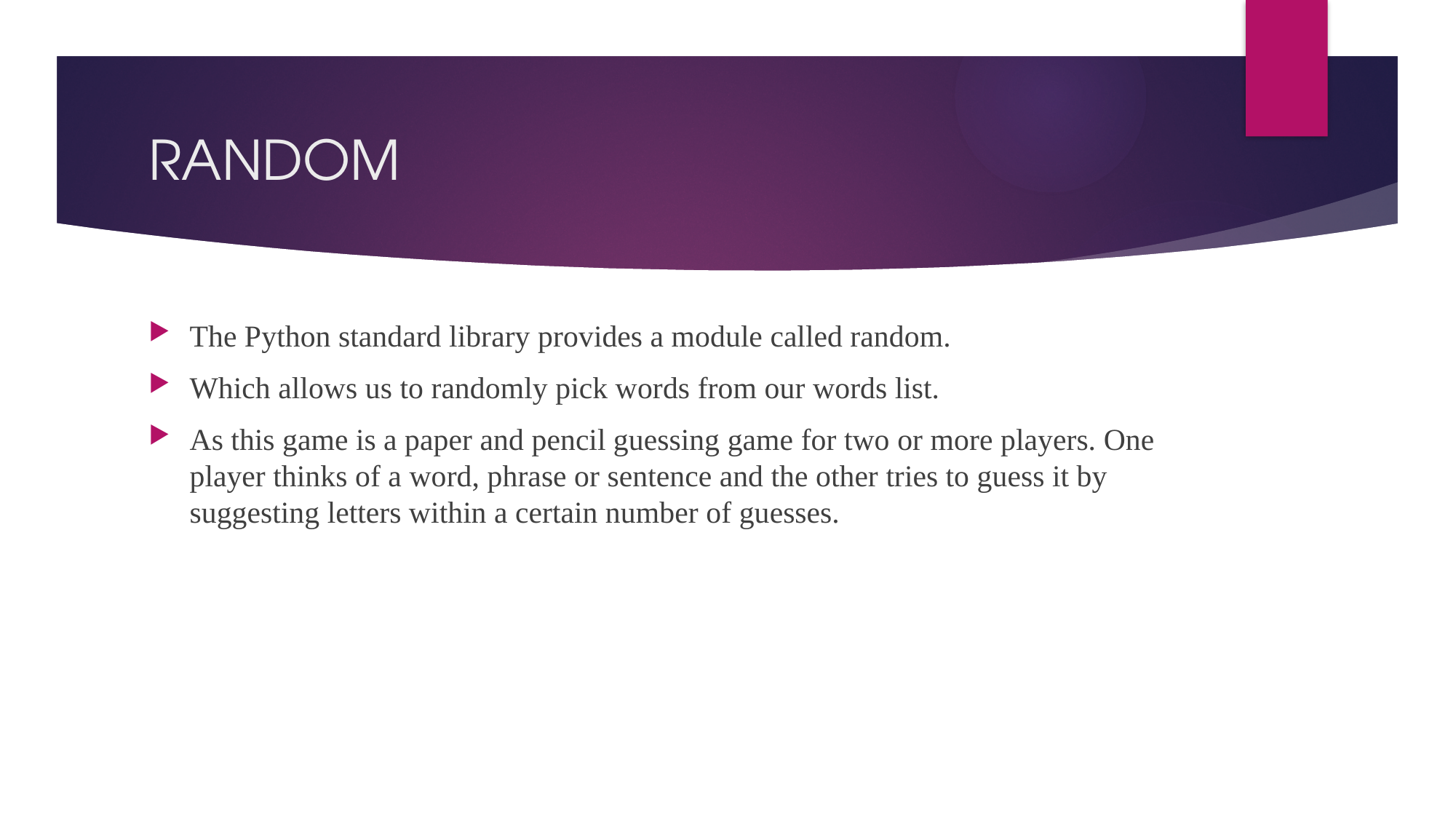

# RANDOM
The Python standard library provides a module called random.
Which allows us to randomly pick words from our words list.
As this game is a paper and pencil guessing game for two or more players. One player thinks of a word, phrase or sentence and the other tries to guess it by suggesting letters within a certain number of guesses.